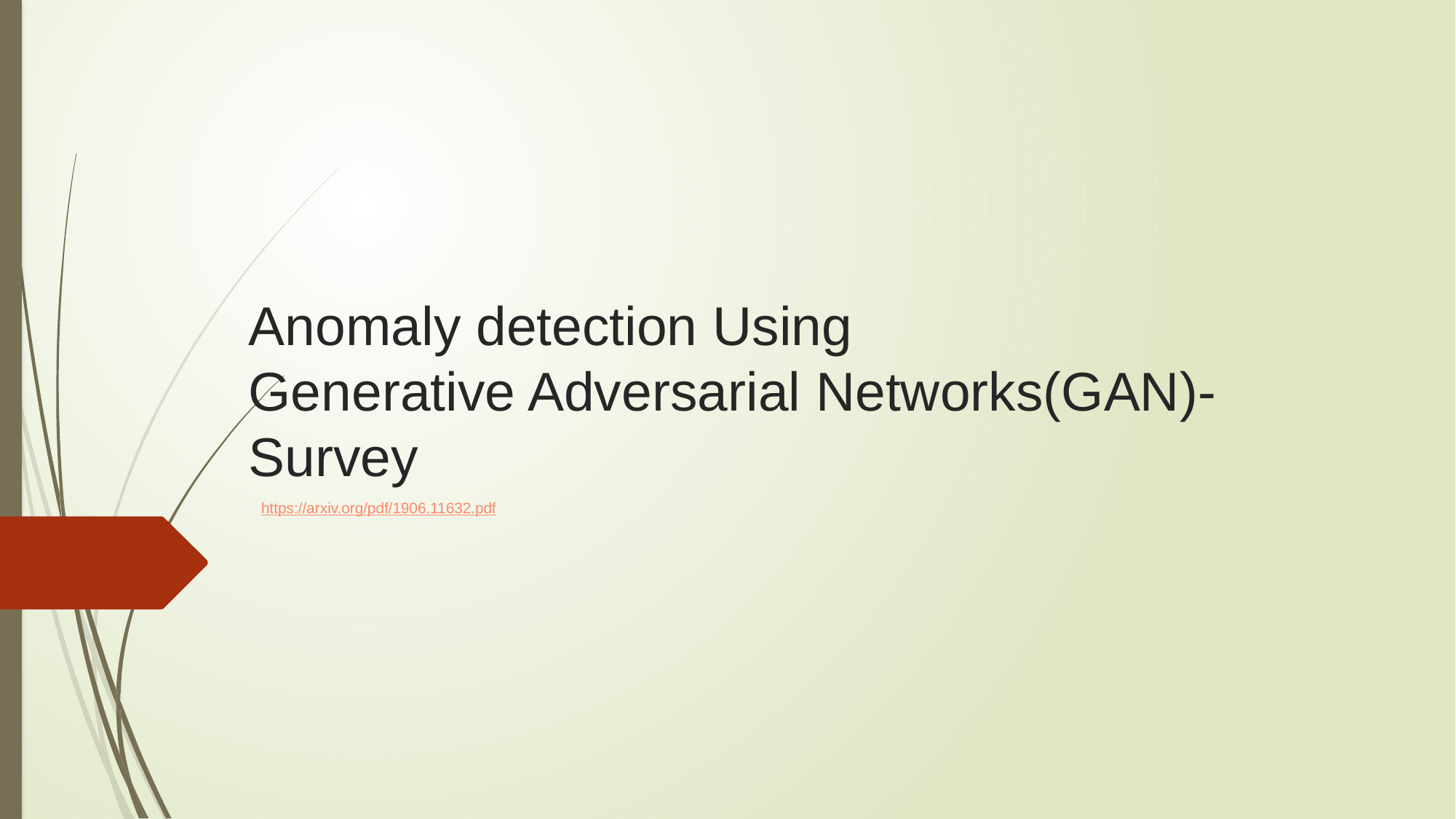

# Anomaly detection Using Generative Adversarial Networks(GAN)-Survey
https://arxiv.org/pdf/1906.11632.pdf